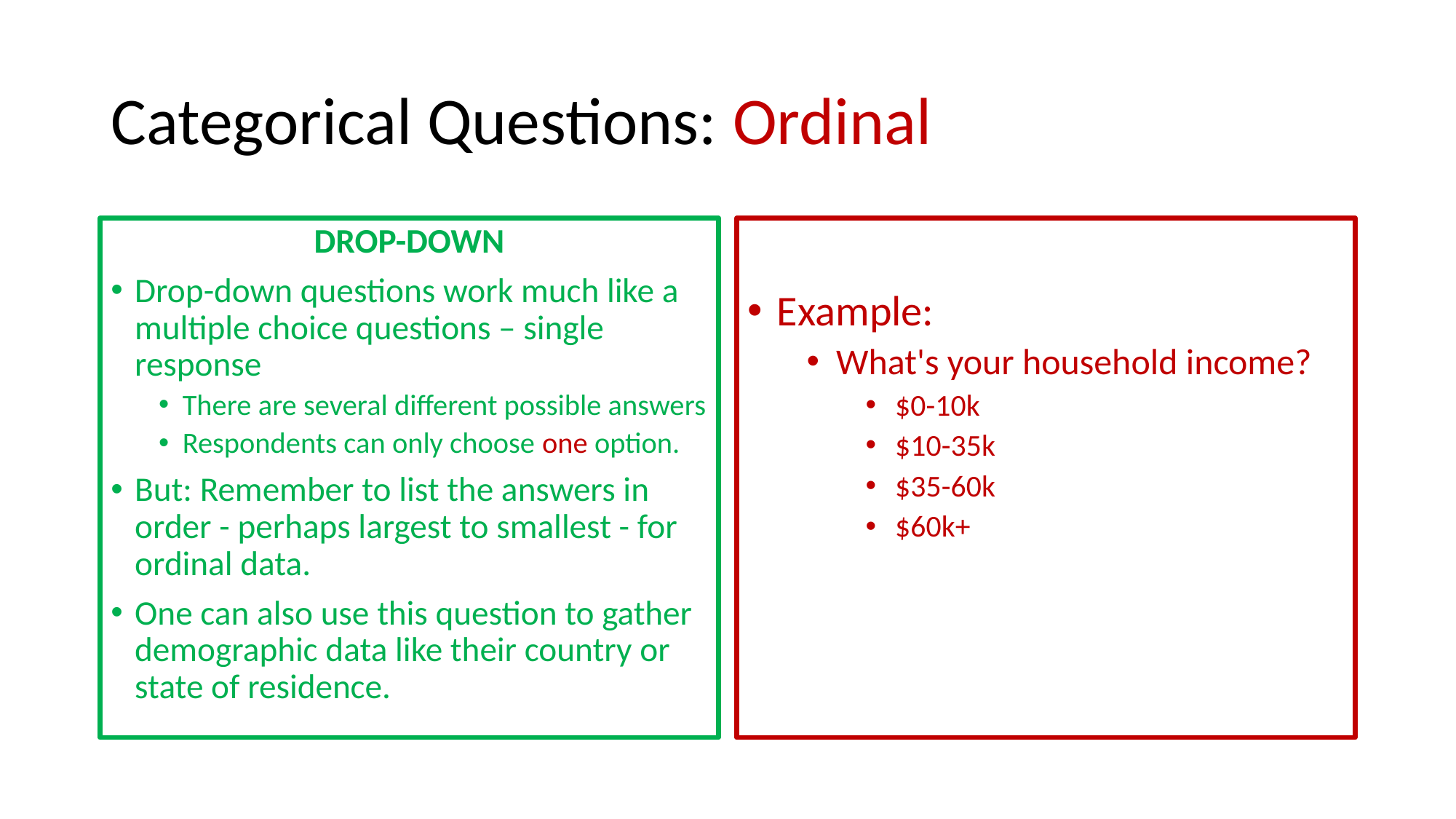

# Categorical Questions: Ordinal
DROP-DOWN
Drop-down questions work much like a multiple choice questions – single response
There are several different possible answers
Respondents can only choose one option.
But: Remember to list the answers in order - perhaps largest to smallest - for ordinal data.
One can also use this question to gather demographic data like their country or state of residence.

Example:
What's your household income?
$0-10k
$10-35k
$35-60k
$60k+